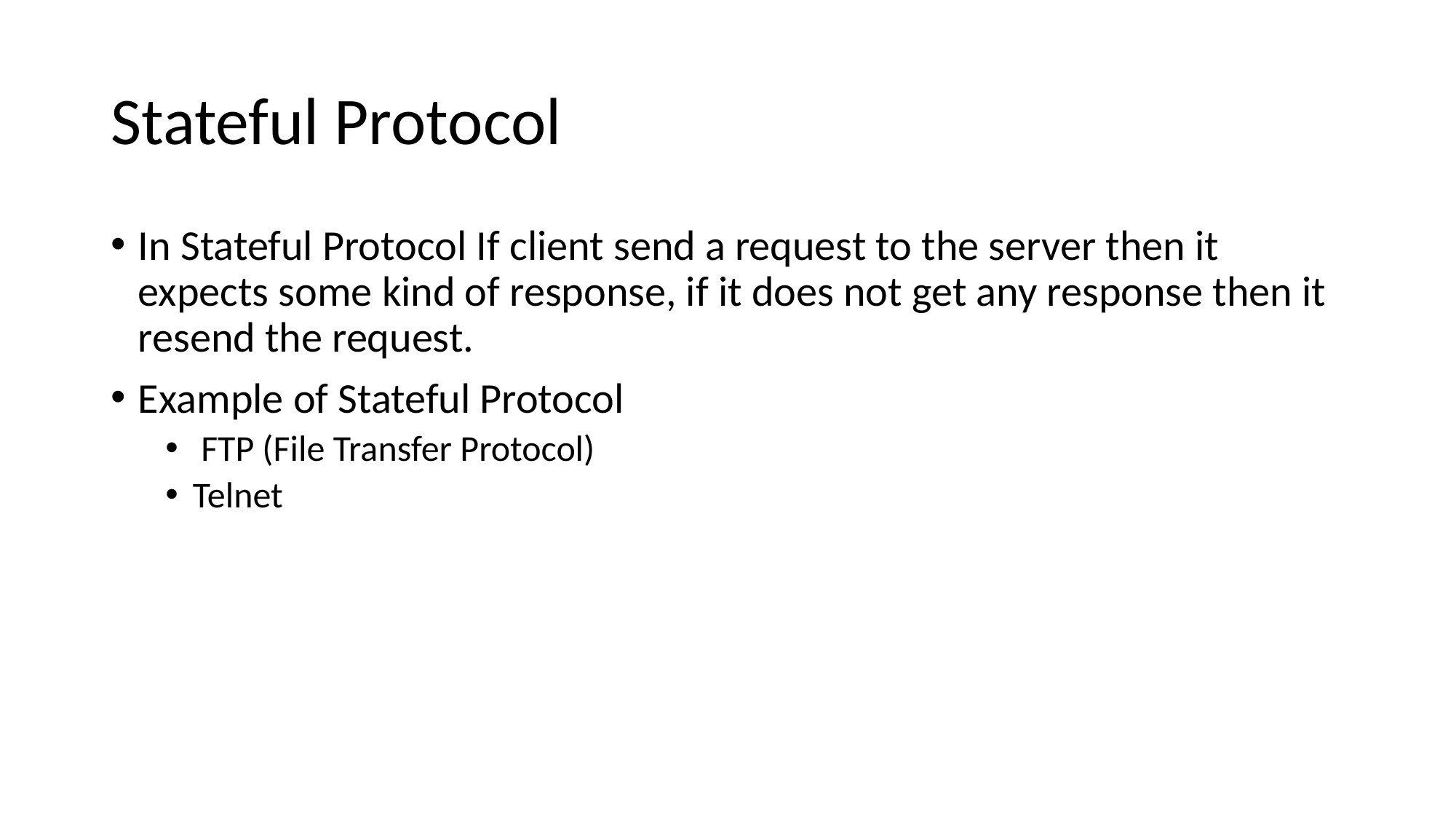

# Stateful Protocol
In Stateful Protocol If client send a request to the server then it expects some kind of response, if it does not get any response then it resend the request.
Example of Stateful Protocol
 FTP (File Transfer Protocol)
Telnet